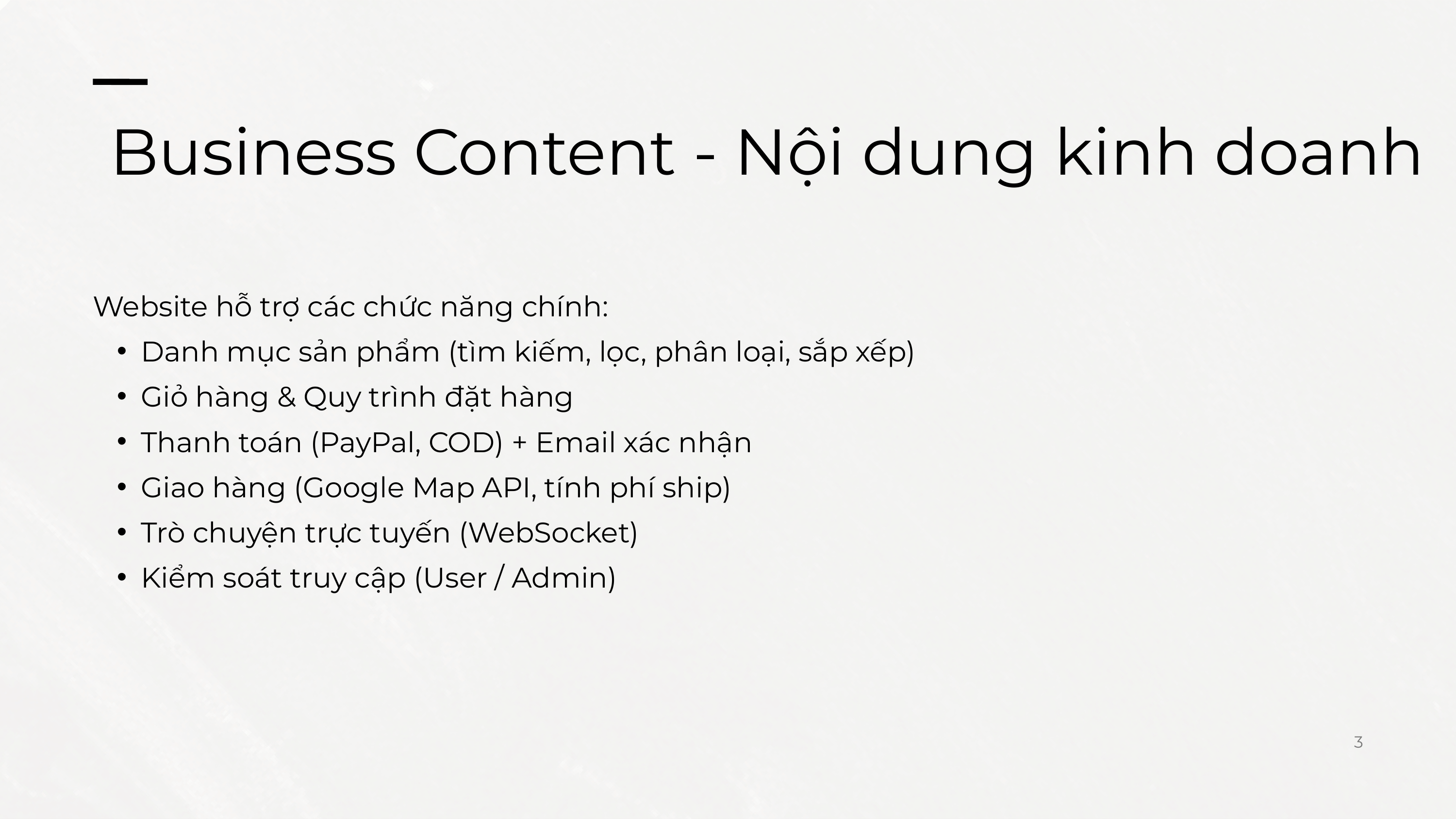

Business Content - Nội dung kinh doanh
Website hỗ trợ các chức năng chính:
Danh mục sản phẩm (tìm kiếm, lọc, phân loại, sắp xếp)
Giỏ hàng & Quy trình đặt hàng
Thanh toán (PayPal, COD) + Email xác nhận
Giao hàng (Google Map API, tính phí ship)
Trò chuyện trực tuyến (WebSocket)
Kiểm soát truy cập (User / Admin)

3